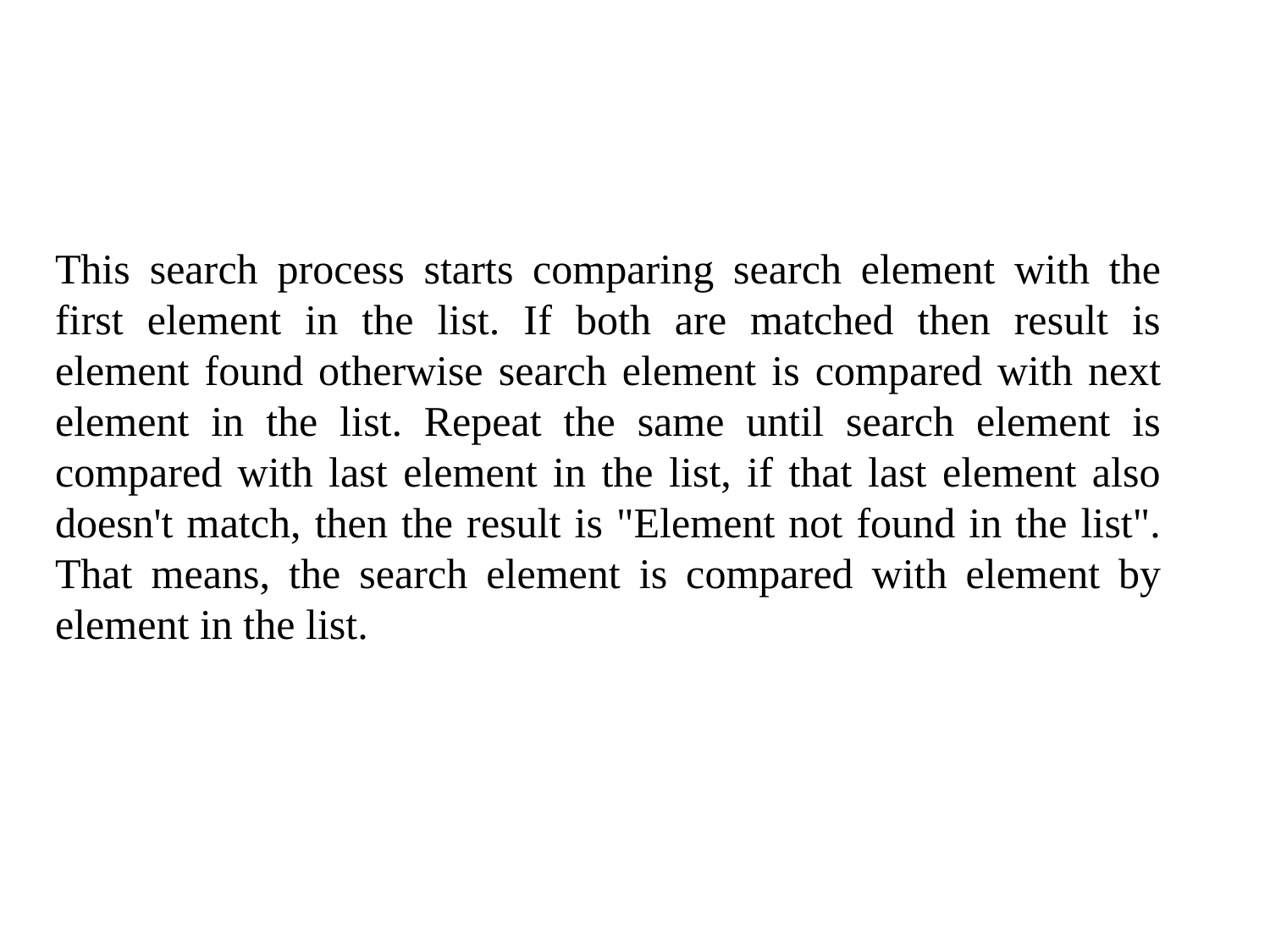

This search process starts comparing search element with the first element in the list. If both are matched then result is element found otherwise search element is compared with next element in the list. Repeat the same until search element is compared with last element in the list, if that last element also doesn't match, then the result is "Element not found in the list". That means, the search element is compared with element by element in the list.